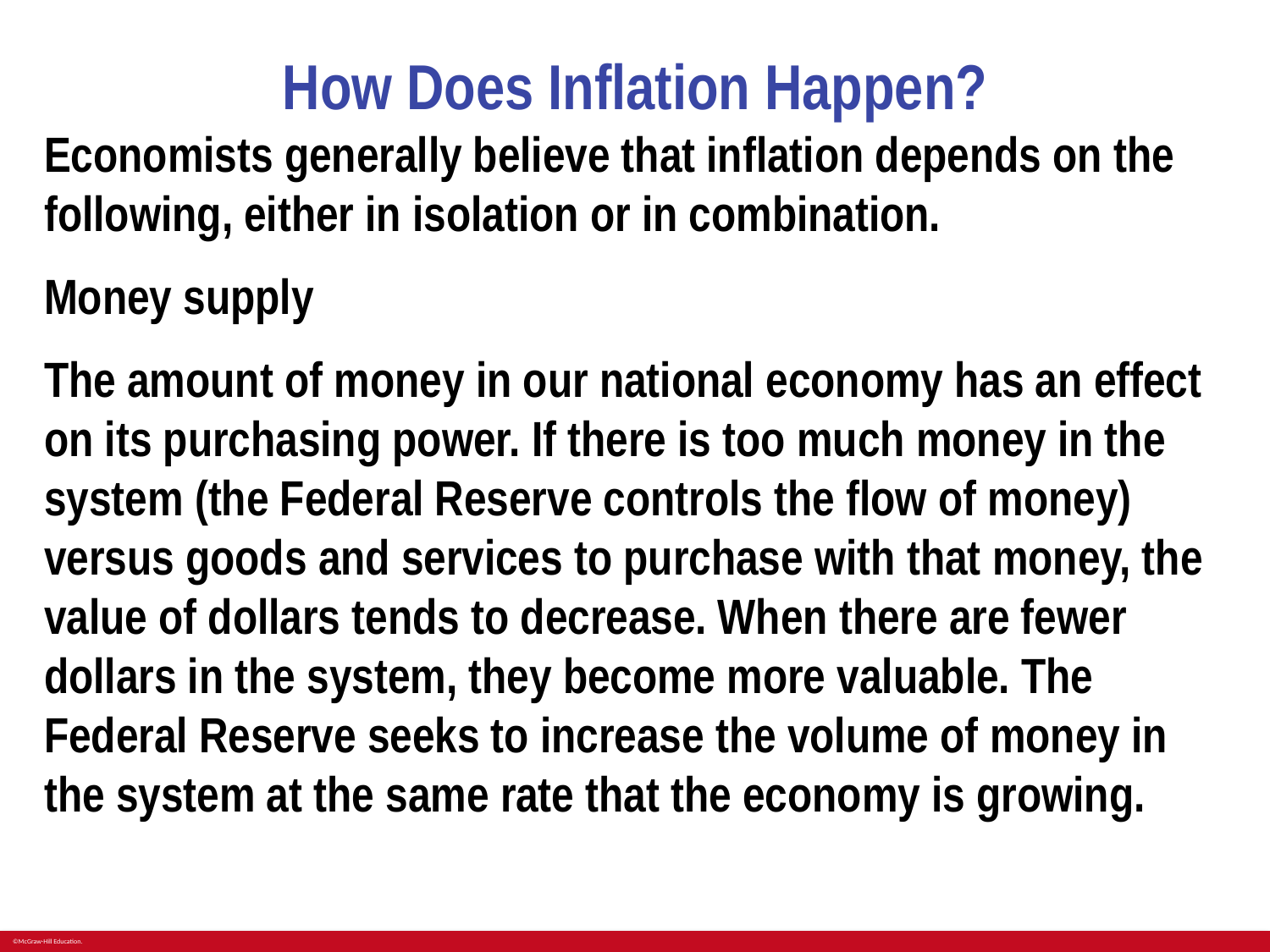

# How Does Inflation Happen?
Economists generally believe that inflation depends on the following, either in isolation or in combination.
Money supply
The amount of money in our national economy has an effect on its purchasing power. If there is too much money in the system (the Federal Reserve controls the flow of money) versus goods and services to purchase with that money, the value of dollars tends to decrease. When there are fewer dollars in the system, they become more valuable. The Federal Reserve seeks to increase the volume of money in the system at the same rate that the economy is growing.